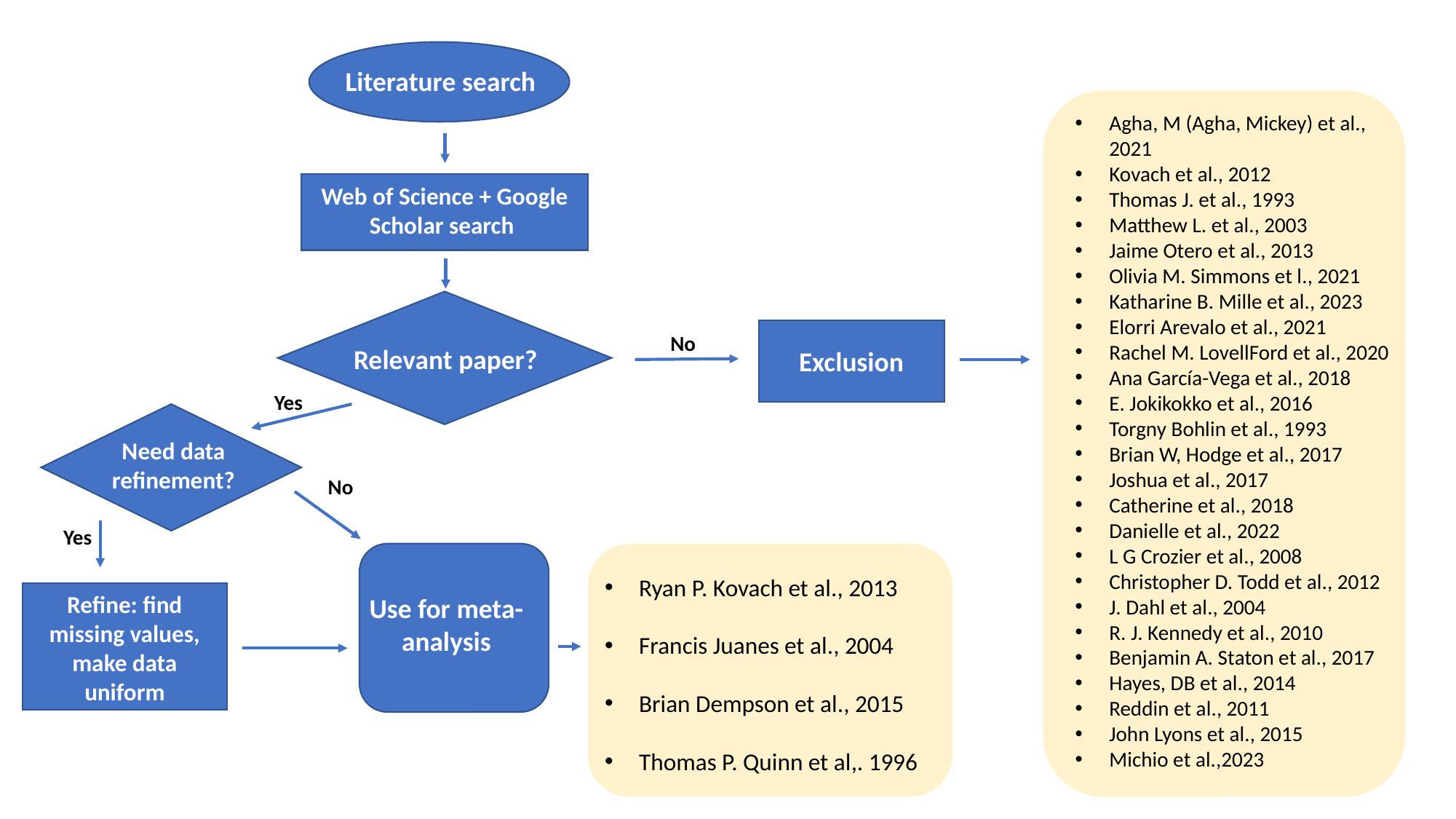

Literature search

Agha, M (Agha, Mickey) et al., 2021
Kovach et al., 2012
Thomas J. et al., 1993
Matthew L. et al., 2003
Jaime Otero et al., 2013
Olivia M. Simmons et l., 2021
Katharine B. Mille et al., 2023
Elorri Arevalo et al., 2021
Rachel M. LovellFord et al., 2020
Ana García-Vega et al., 2018
E. Jokikokko et al., 2016
Torgny Bohlin et al., 1993
Brian W, Hodge et al., 2017
Joshua et al., 2017
Catherine et al., 2018
Danielle et al., 2022
L G Crozier et al., 2008
Christopher D. Todd et al., 2012
J. Dahl et al., 2004
R. J. Kennedy et al., 2010
Benjamin A. Staton et al., 2017
Hayes, DB et al., 2014
Reddin et al., 2011
John Lyons et al., 2015
Michio et al.,2023

Web of Science + Google Scholar search

Exclusion
No
Relevant paper?
Yes

Need data refinement?
No
Yes

Ryan P. Kovach et al., 2013

Francis Juanes et al., 2004

Brian Dempson et al., 2015

Thomas P. Quinn et al,. 1996

Refine: find missing values, make data uniform
Use for meta-analysis